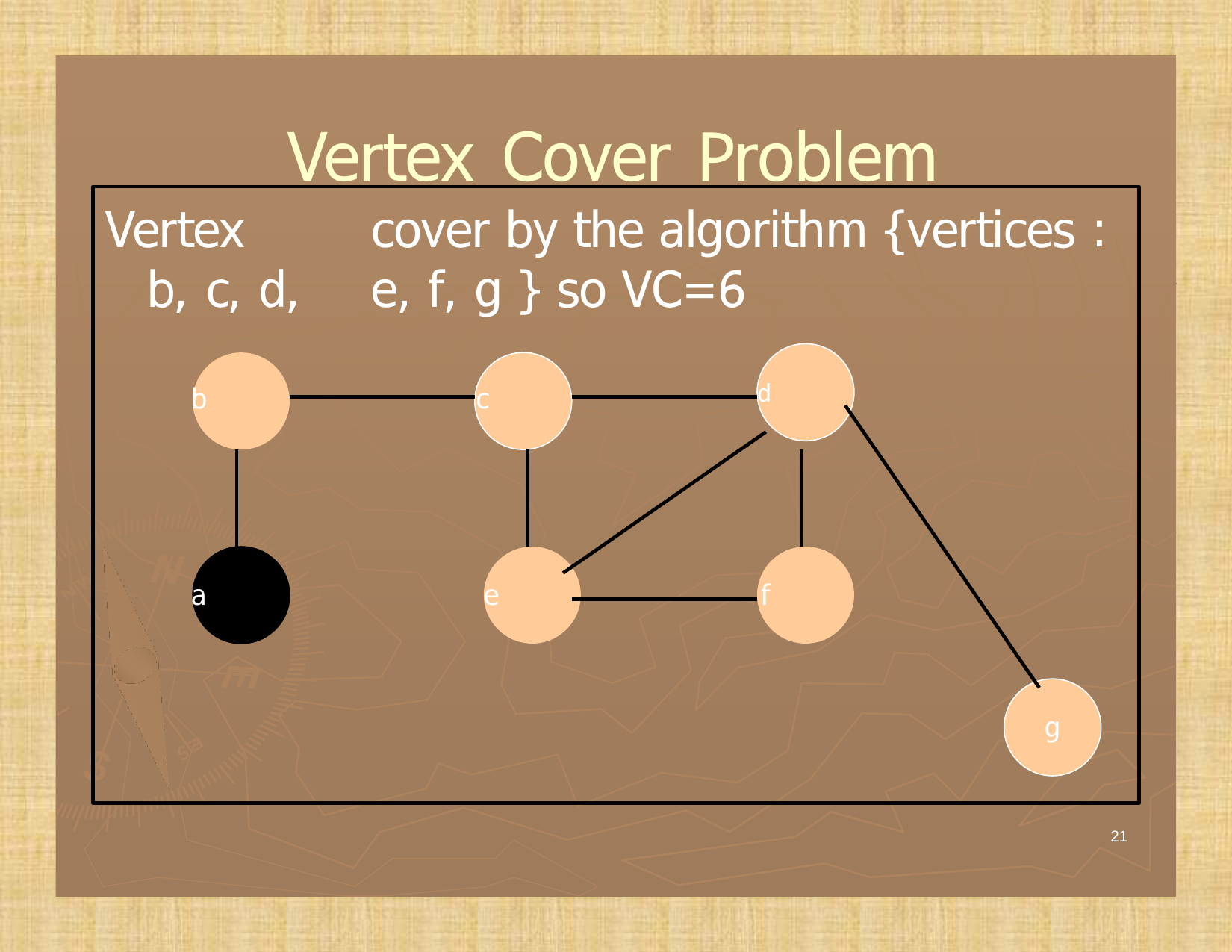

Vertex
Cover
Problem

Vertex 	cover by the algorithm {vertices : b, c, d,	e, f, g } so VC=6
b                              c                              d
a                               e                             f
g

21